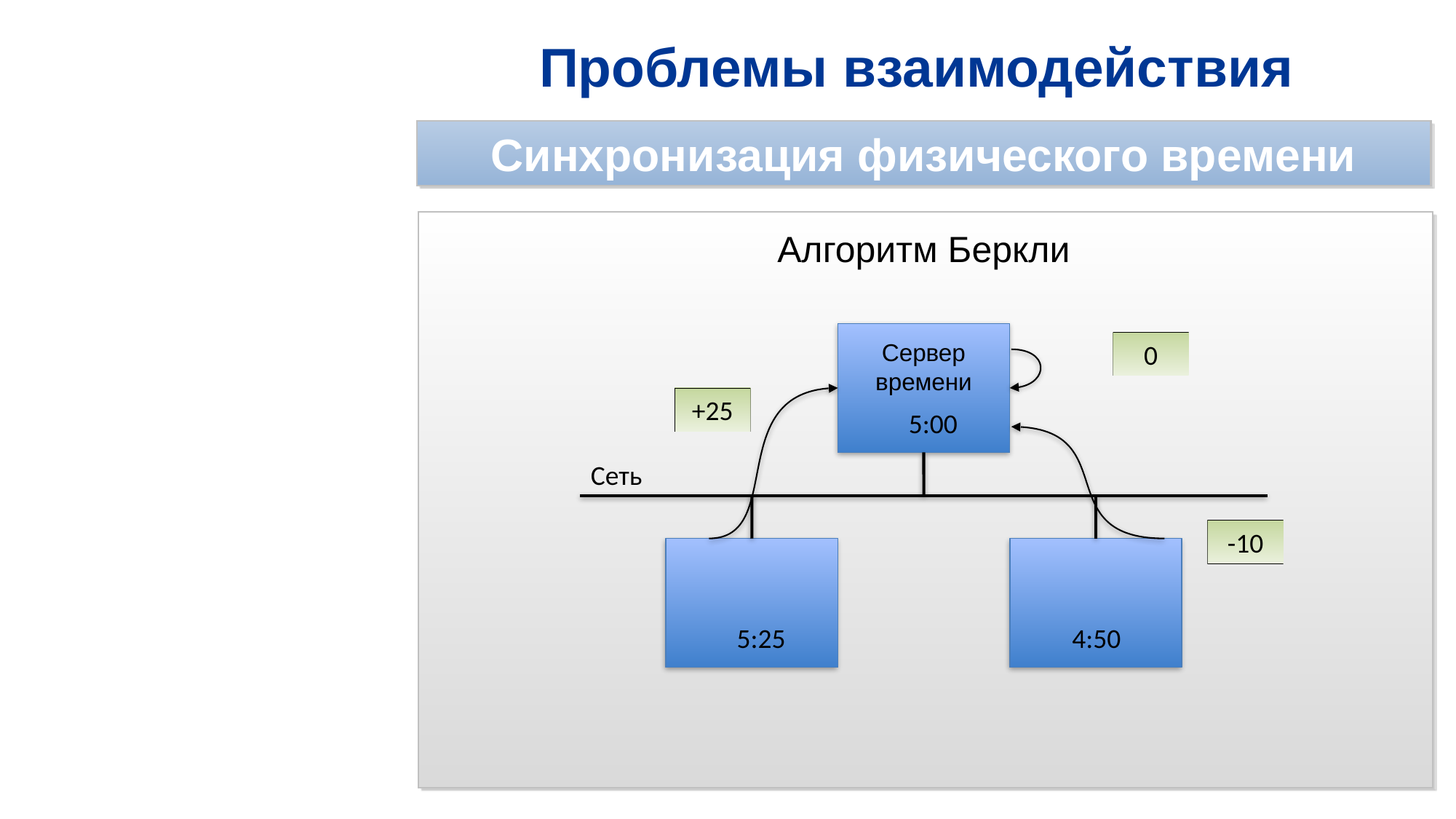

# Проблемы взаимодействия
Синхронизация физического времени

Алгоритм Беркли

0
Сервер времени
+25
5:00
Сеть
-10

5:25
4:50